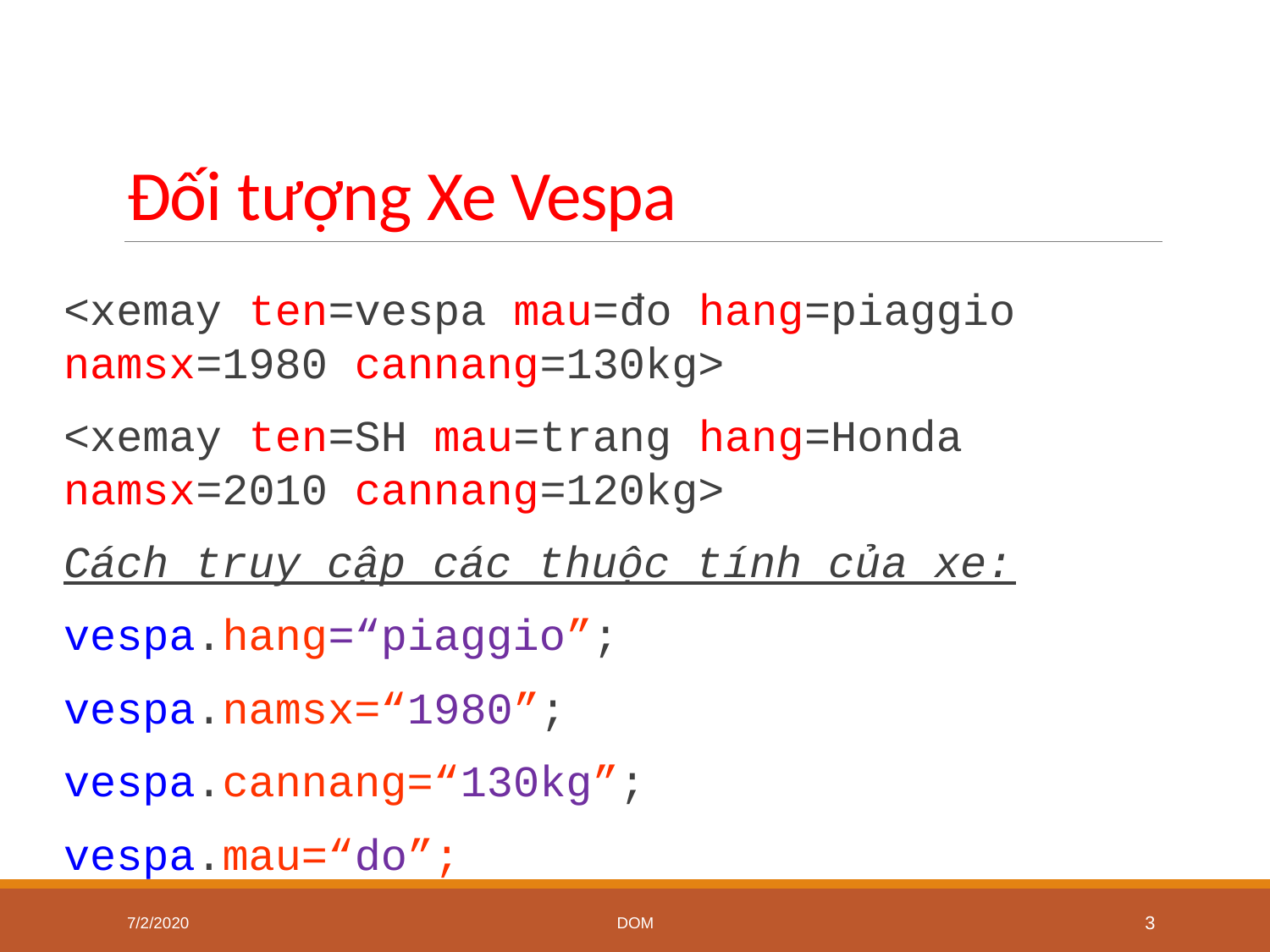

# Đối tượng Xe Vespa
<xemay ten=vespa mau=đo hang=piaggio namsx=1980 cannang=130kg>
<xemay ten=SH mau=trang hang=Honda namsx=2010 cannang=120kg>
Cách truy cập các thuộc tính của xe:
vespa.hang=“piaggio”;
vespa.namsx=“1980”;
vespa.cannang=“130kg”;
vespa.mau=“do”;
7/2/2020
DOM
3